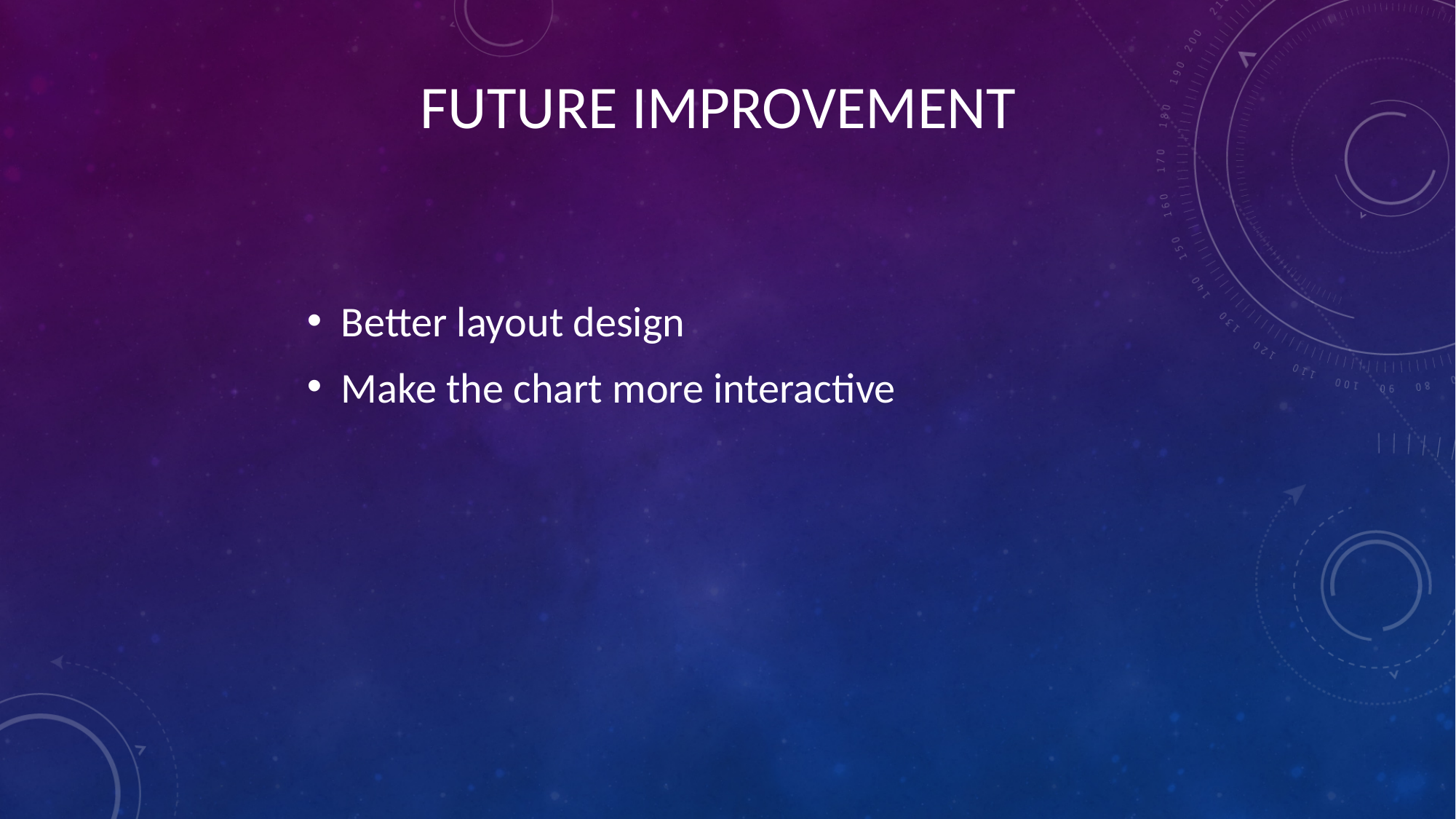

# Future improvement
Better layout design
Make the chart more interactive